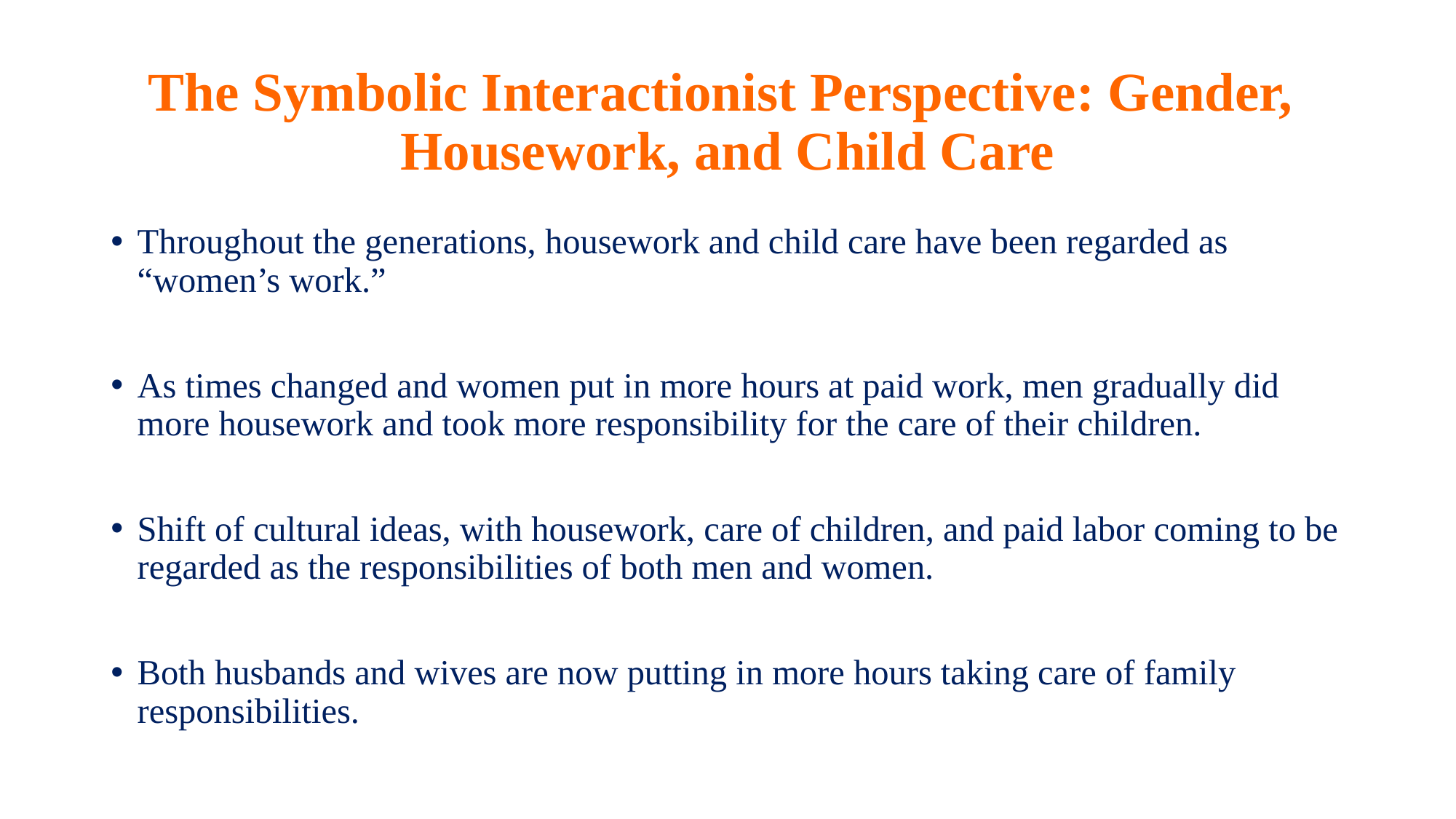

# The Symbolic Interactionist Perspective: Gender, Housework, and Child Care
Throughout the generations, housework and child care have been regarded as “women’s work.”

As times changed and women put in more hours at paid work, men gradually did more housework and took more responsibility for the care of their children.

Shift of cultural ideas, with housework, care of children, and paid labor coming to be regarded as the responsibilities of both men and women.

Both husbands and wives are now putting in more hours taking care of family responsibilities.